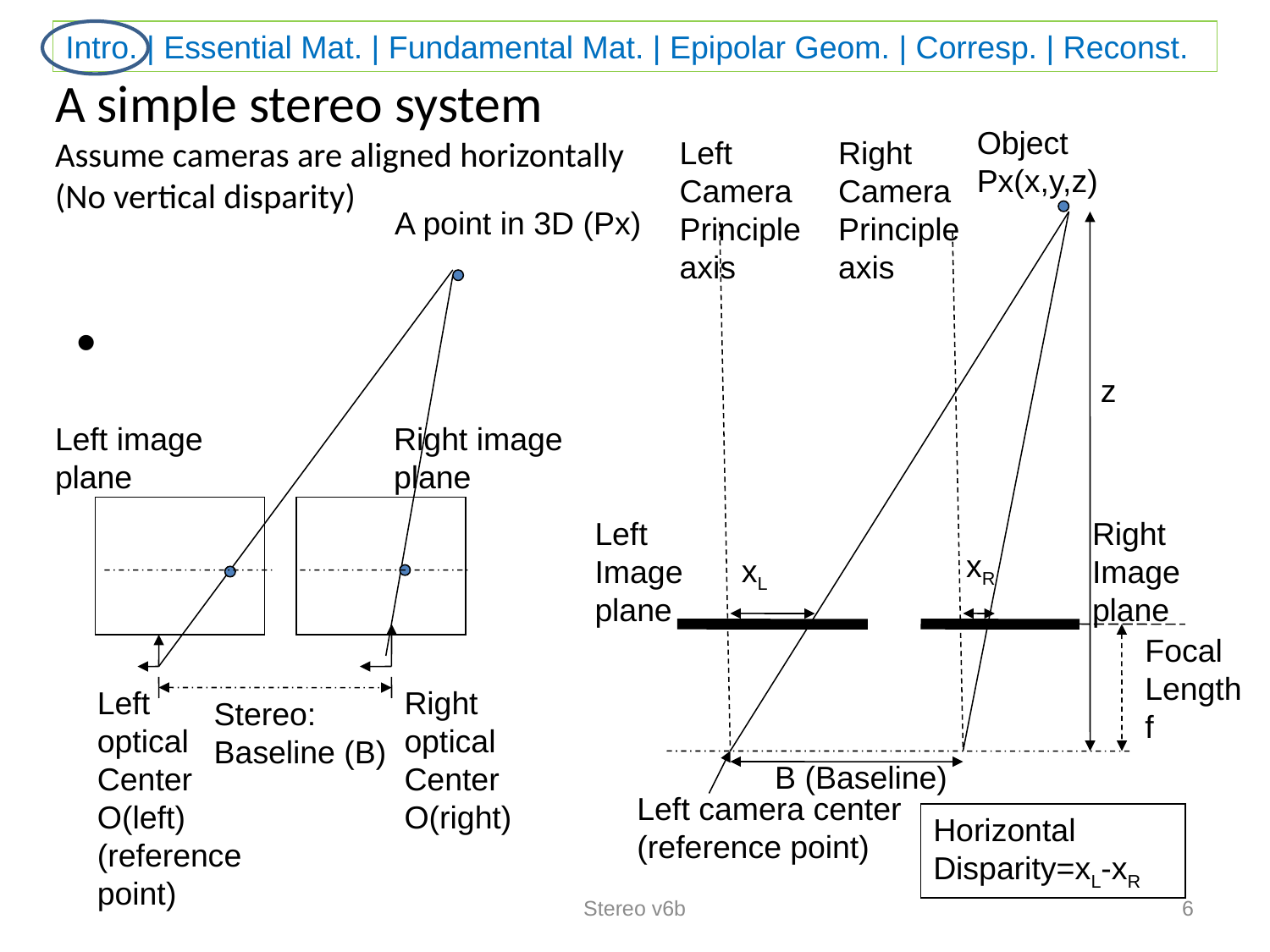

# A simple stereo system Assume cameras are aligned horizontally (No vertical disparity)
Object
Px(x,y,z)
Left
Camera
Principle
axis
Right
Camera
Principle
axis

z
Left
Image
plane
Right
Image
plane
xR
xL

Focal
Length
f

B (Baseline)

Left camera center
(reference point)
Horizontal
Disparity=xL-xR
A point in 3D (Px)

Left image
plane
Right image
plane

Left
optical
Center
O(left)
(reference
point)

Right
optical
Center
O(right)

Stereo:
Baseline (B)
Stereo v6b
6